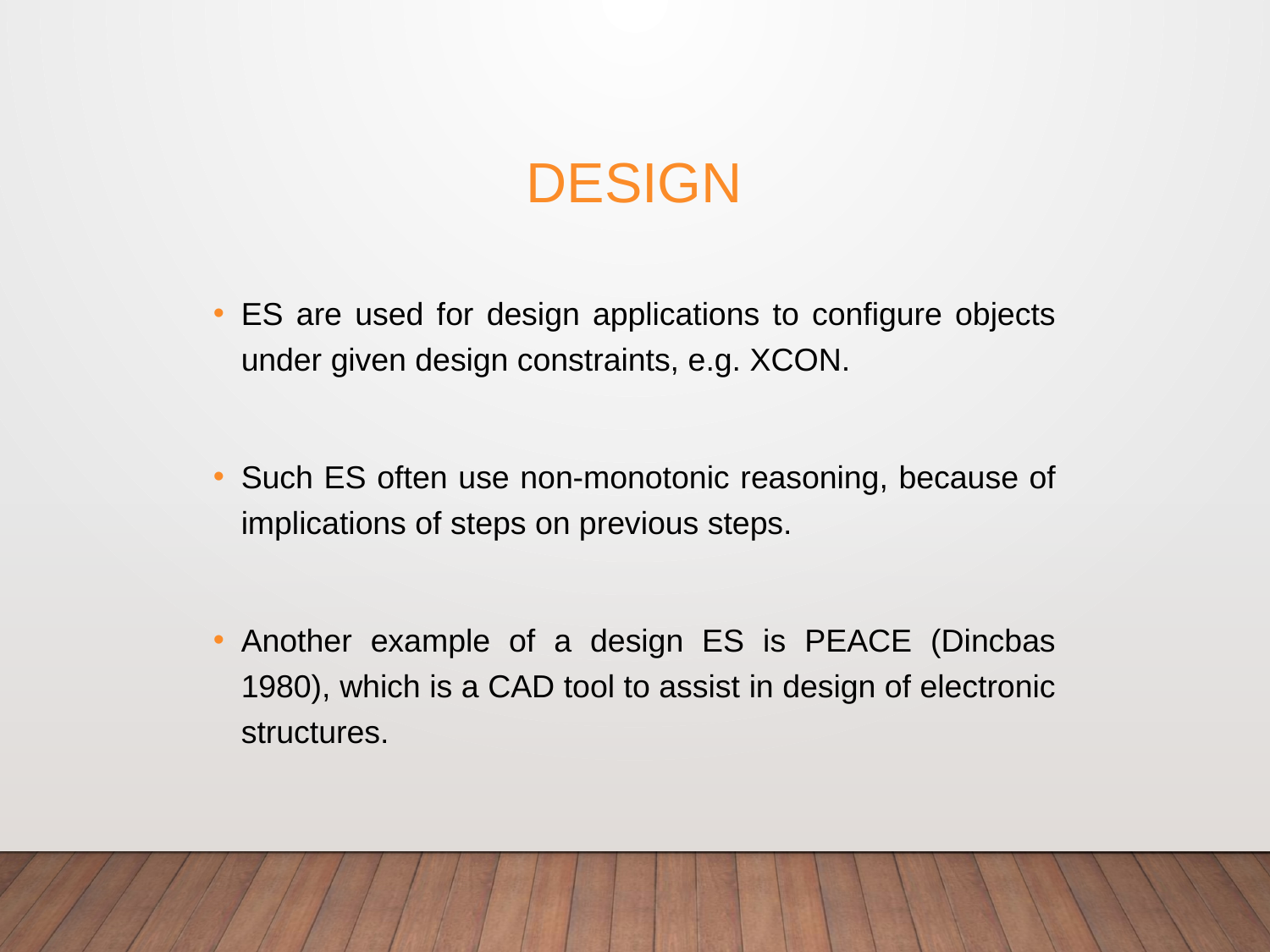

# Design
ES are used for design applications to configure objects under given design constraints, e.g. XCON.

Such ES often use non-monotonic reasoning, because of implications of steps on previous steps.

Another example of a design ES is PEACE (Dincbas 1980), which is a CAD tool to assist in design of electronic structures.